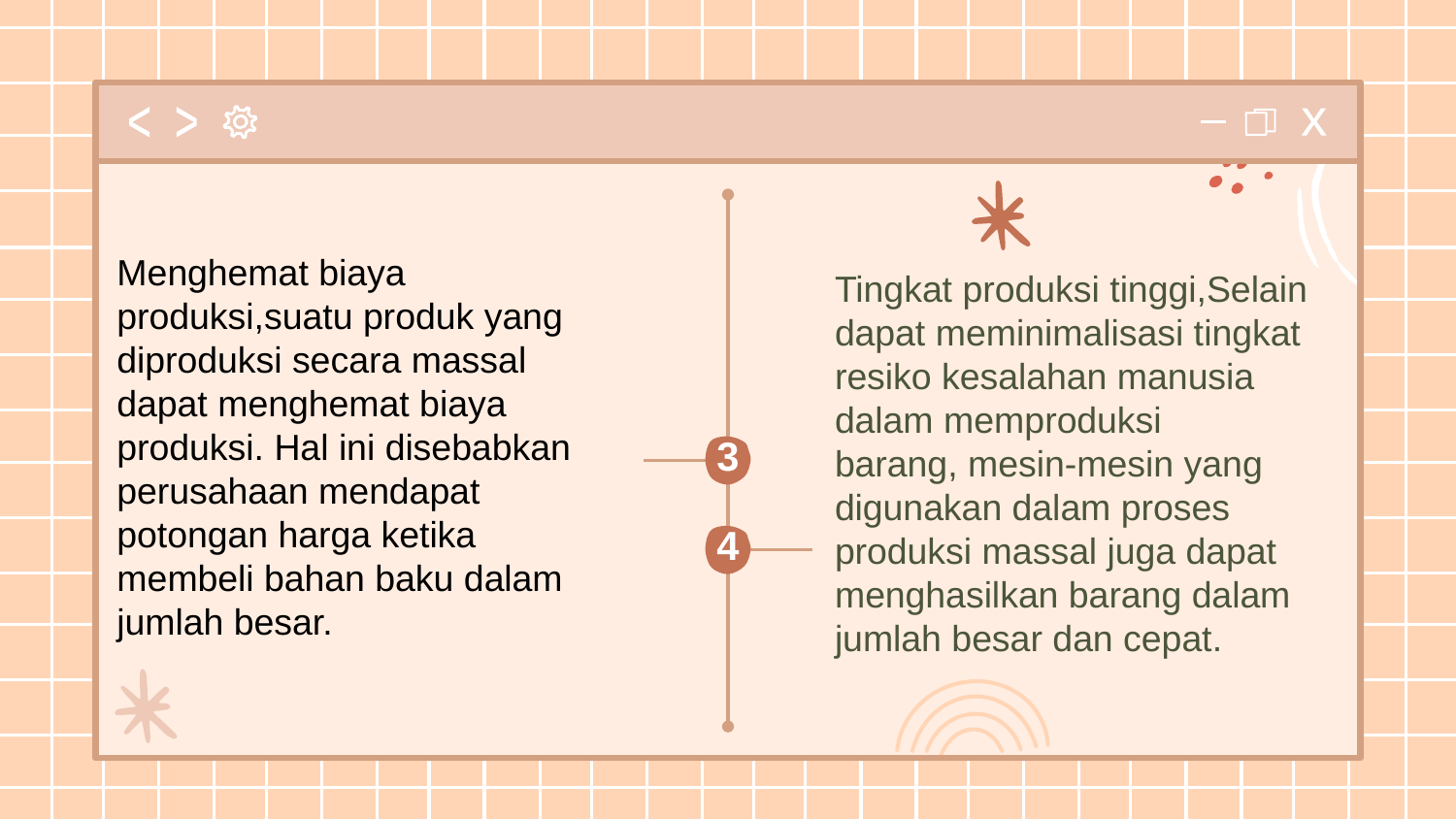

Menghemat biaya produksi,suatu produk yang diproduksi secara massal dapat menghemat biaya produksi. Hal ini disebabkan perusahaan mendapat potongan harga ketika membeli bahan baku dalam jumlah besar.
Tingkat produksi tinggi,Selain dapat meminimalisasi tingkat resiko kesalahan manusia dalam memproduksi barang, mesin-mesin yang digunakan dalam proses produksi massal juga dapat menghasilkan barang dalam jumlah besar dan cepat.

3
4